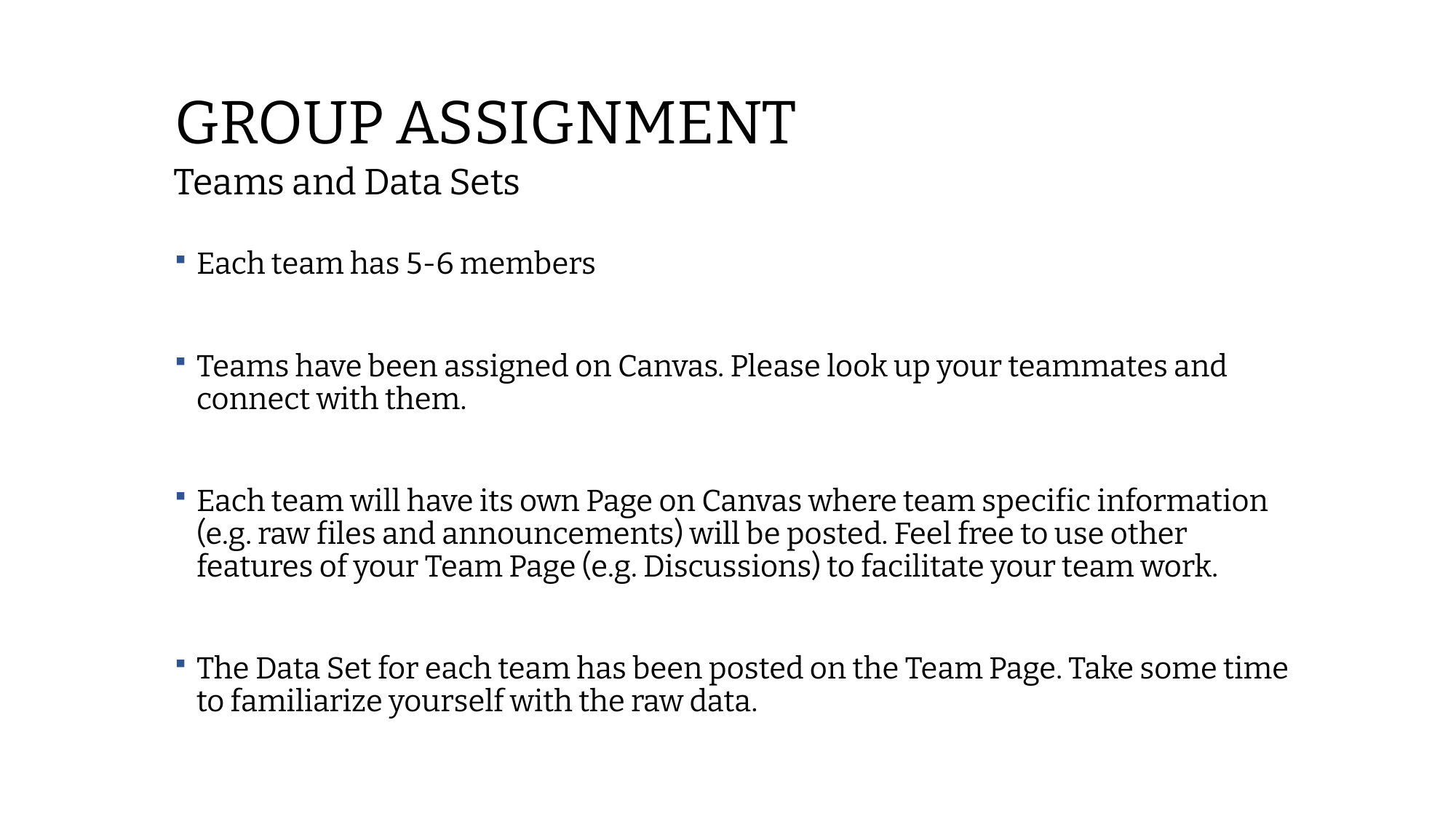

# Group Assignment
Teams and Data Sets
Each team has 5-6 members

Teams have been assigned on Canvas. Please look up your teammates and connect with them.

Each team will have its own Page on Canvas where team specific information (e.g. raw files and announcements) will be posted. Feel free to use other features of your Team Page (e.g. Discussions) to facilitate your team work.

The Data Set for each team has been posted on the Team Page. Take some time to familiarize yourself with the raw data.